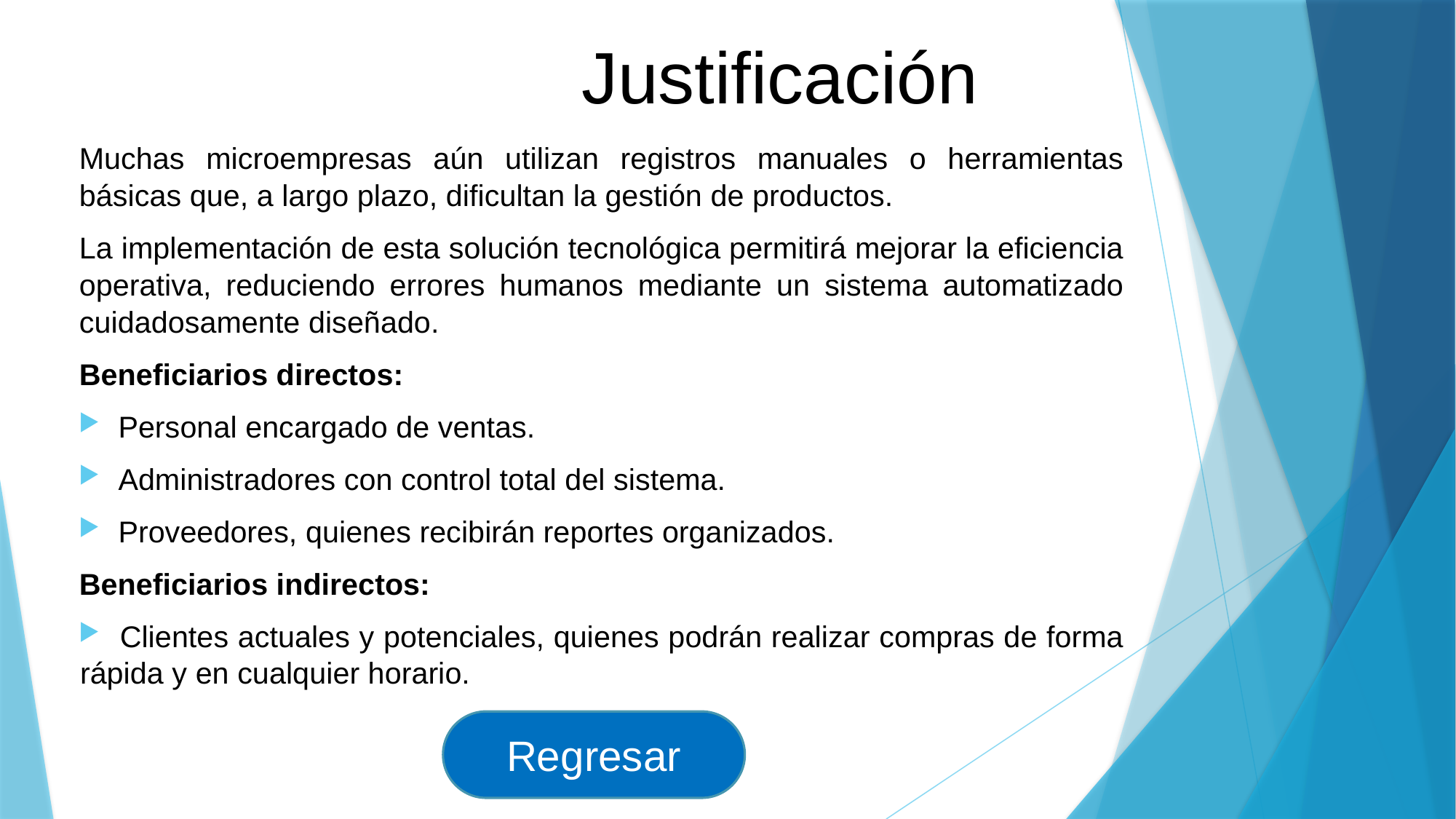

Justificación

Muchas microempresas aún utilizan registros manuales o herramientas básicas que, a largo plazo, dificultan la gestión de productos.
La implementación de esta solución tecnológica permitirá mejorar la eficiencia operativa, reduciendo errores humanos mediante un sistema automatizado cuidadosamente diseñado.
	Beneficiarios directos:
  Personal encargado de ventas.
  Administradores con control total del sistema.
  Proveedores, quienes recibirán reportes organizados.
	Beneficiarios indirectos:
  Clientes actuales y potenciales, quienes podrán realizar compras de forma rápida y en cualquier horario.
Regresar